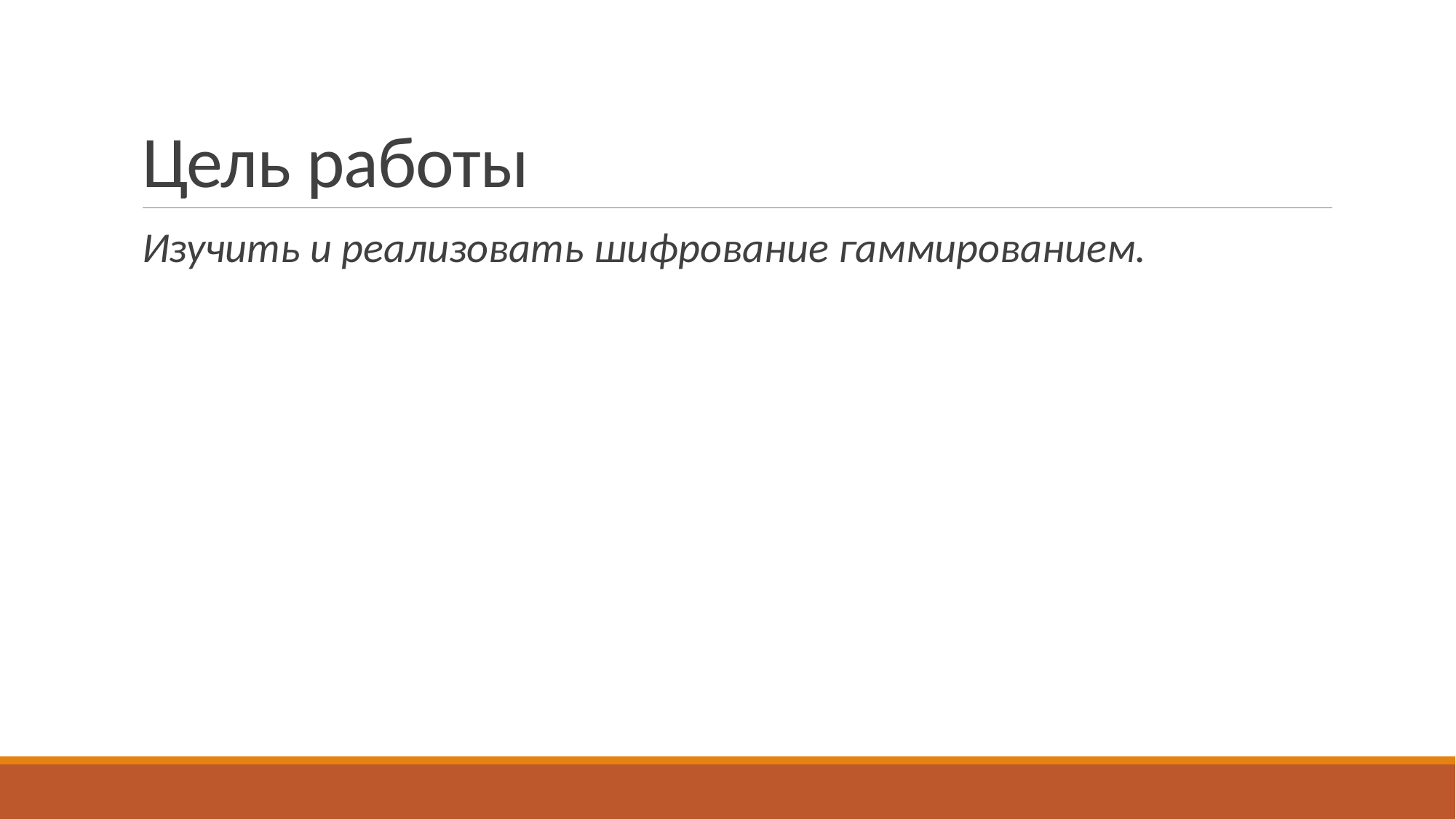

# Цель работы
Изучить и реализовать шифрование гаммированием.